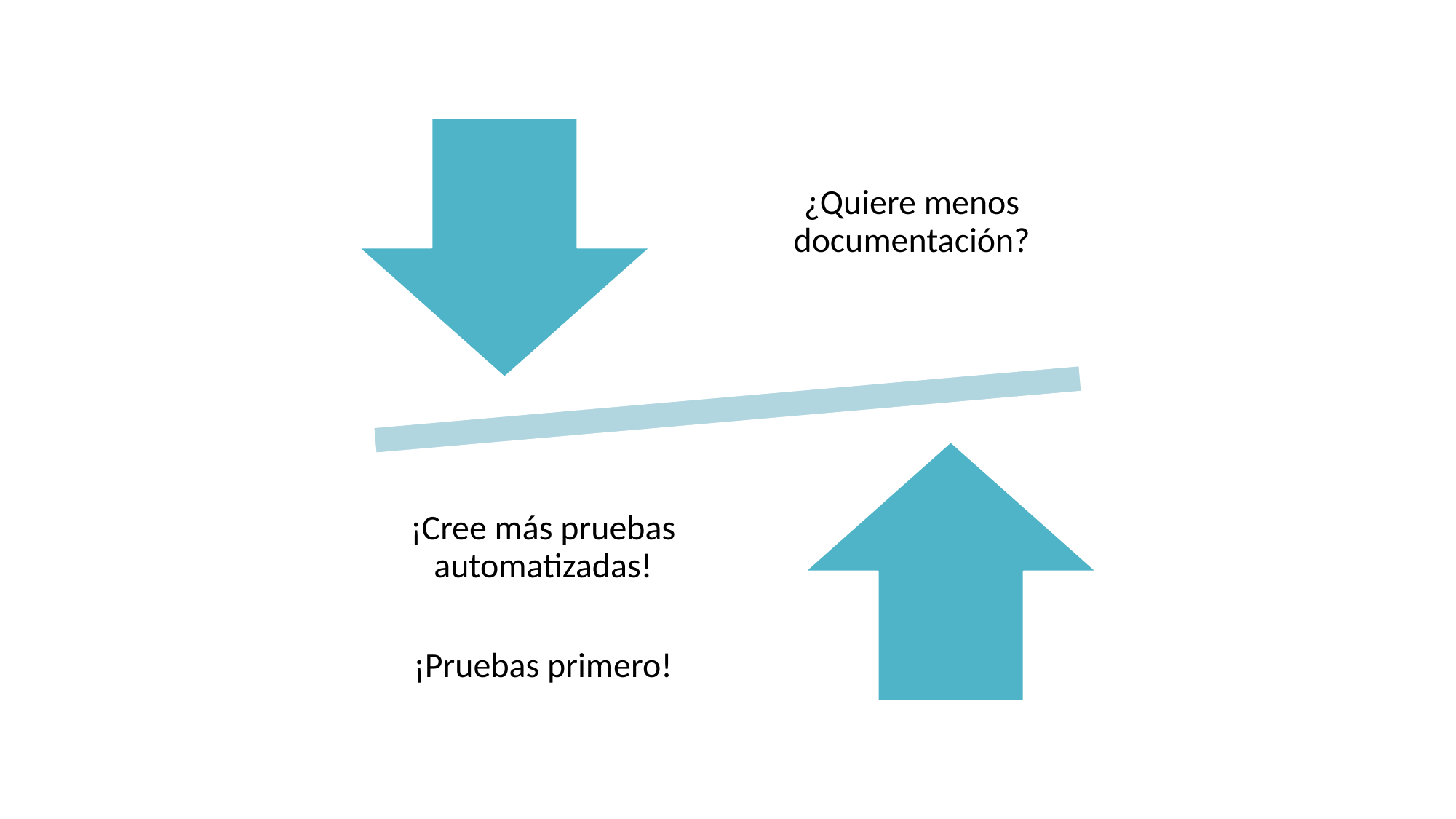

¿Quiere menos documentación?
¡Cree más pruebas automatizadas!

¡Pruebas primero!